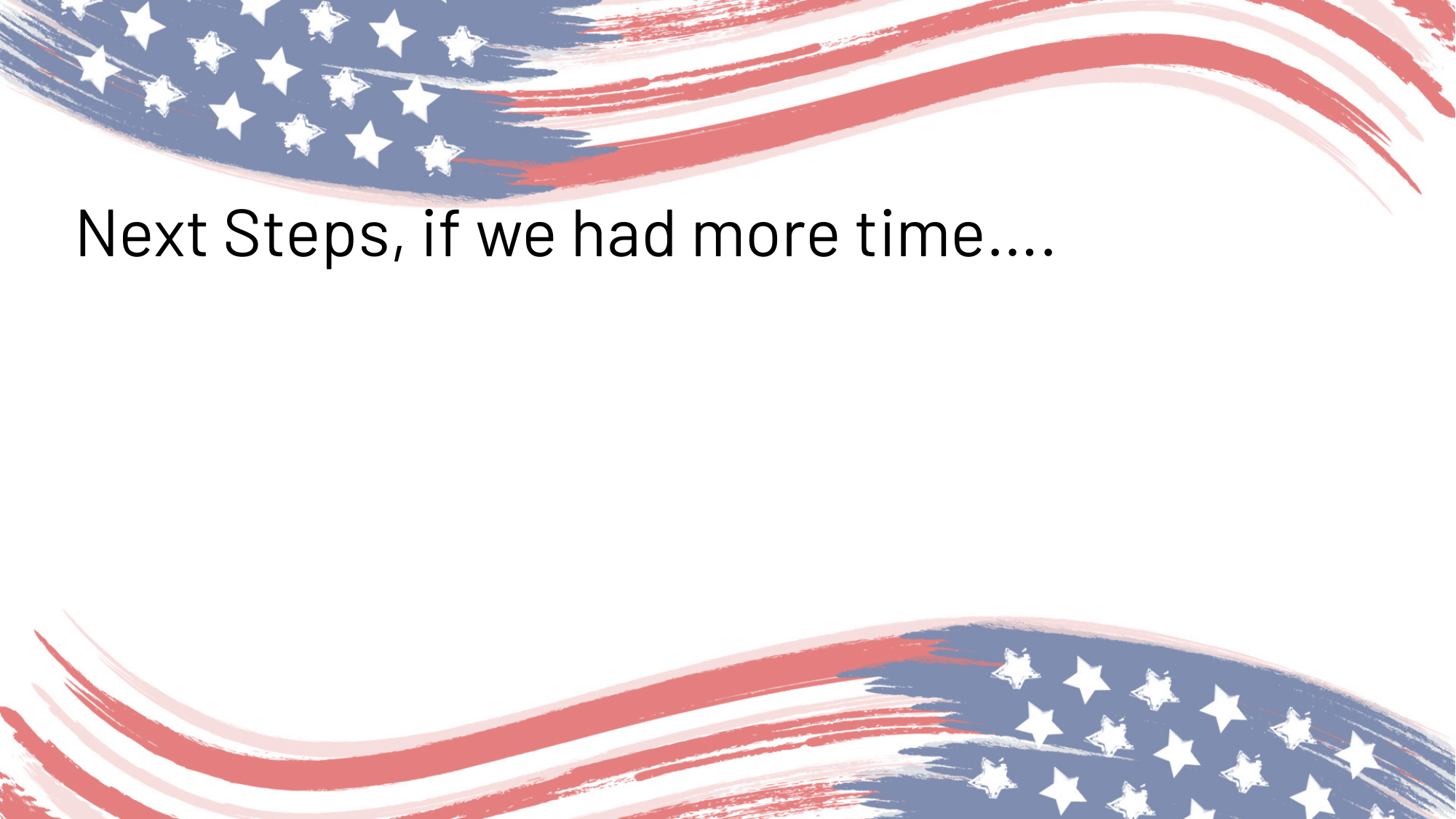

# Next Steps, if we had more time….